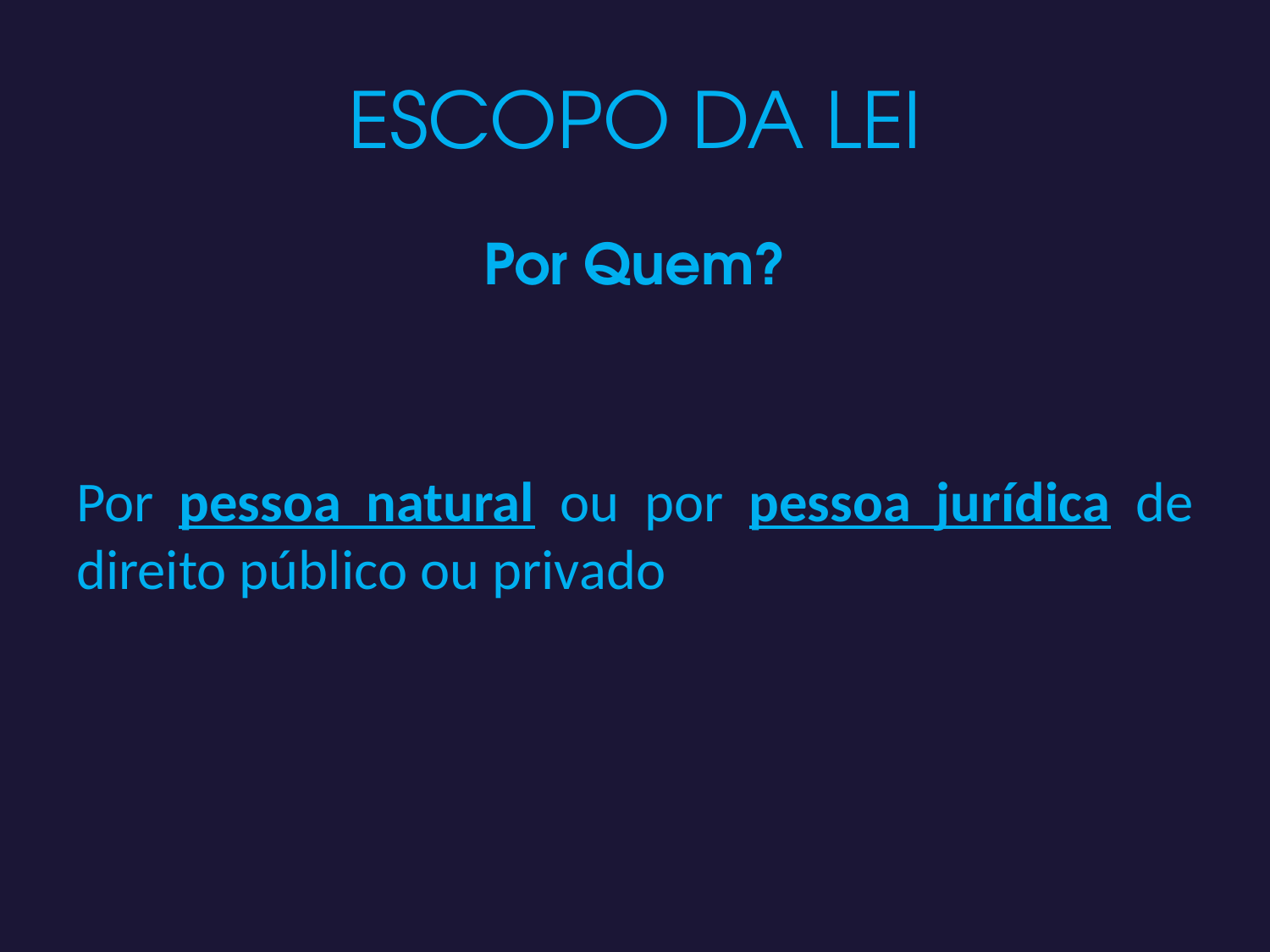

# ESCOPO DA LEI
Por Quem?

Por pessoa natural ou por pessoa jurídica de direito público ou privado